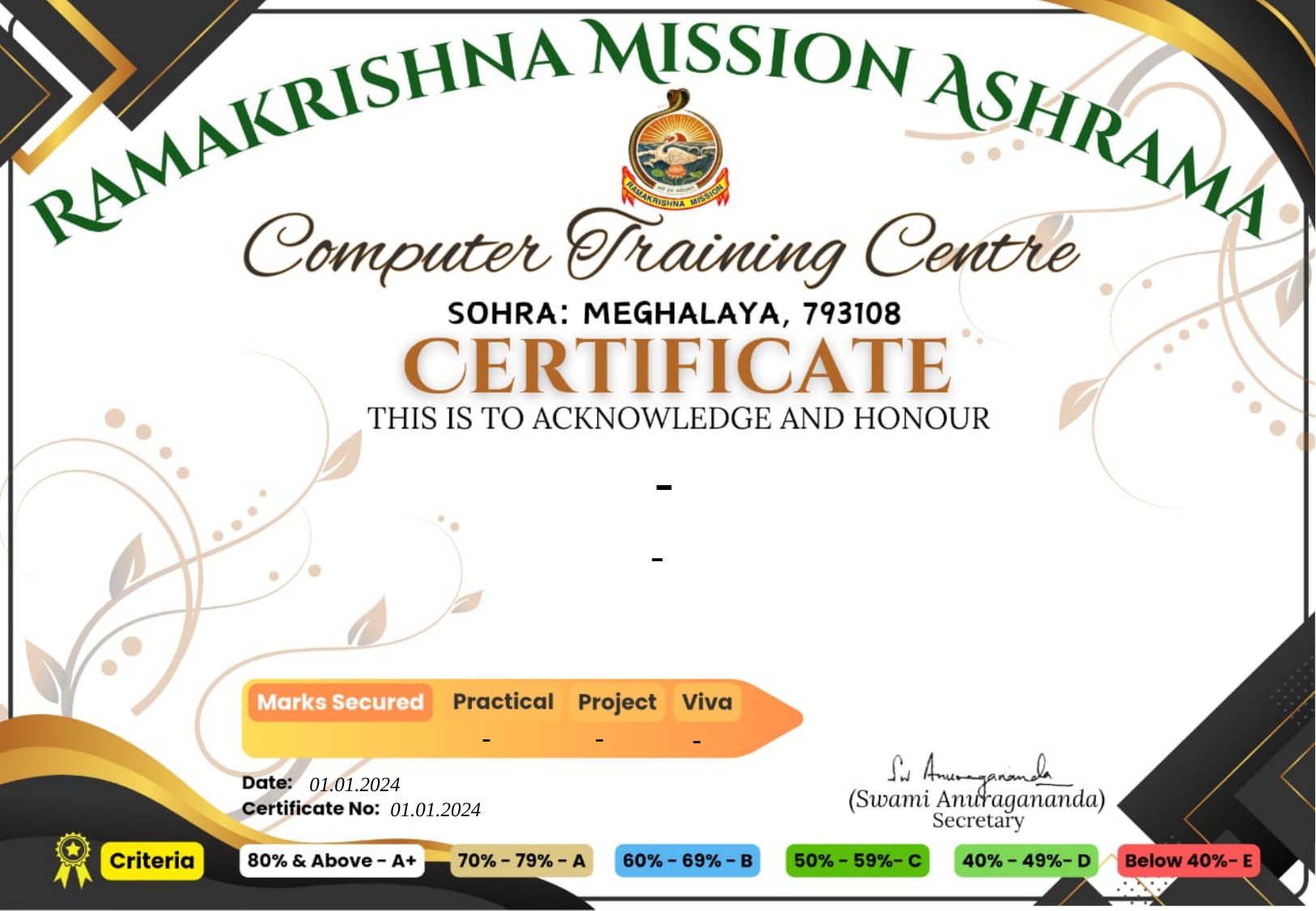

-
-
-
-
-
01.01.2024
01.01.2024